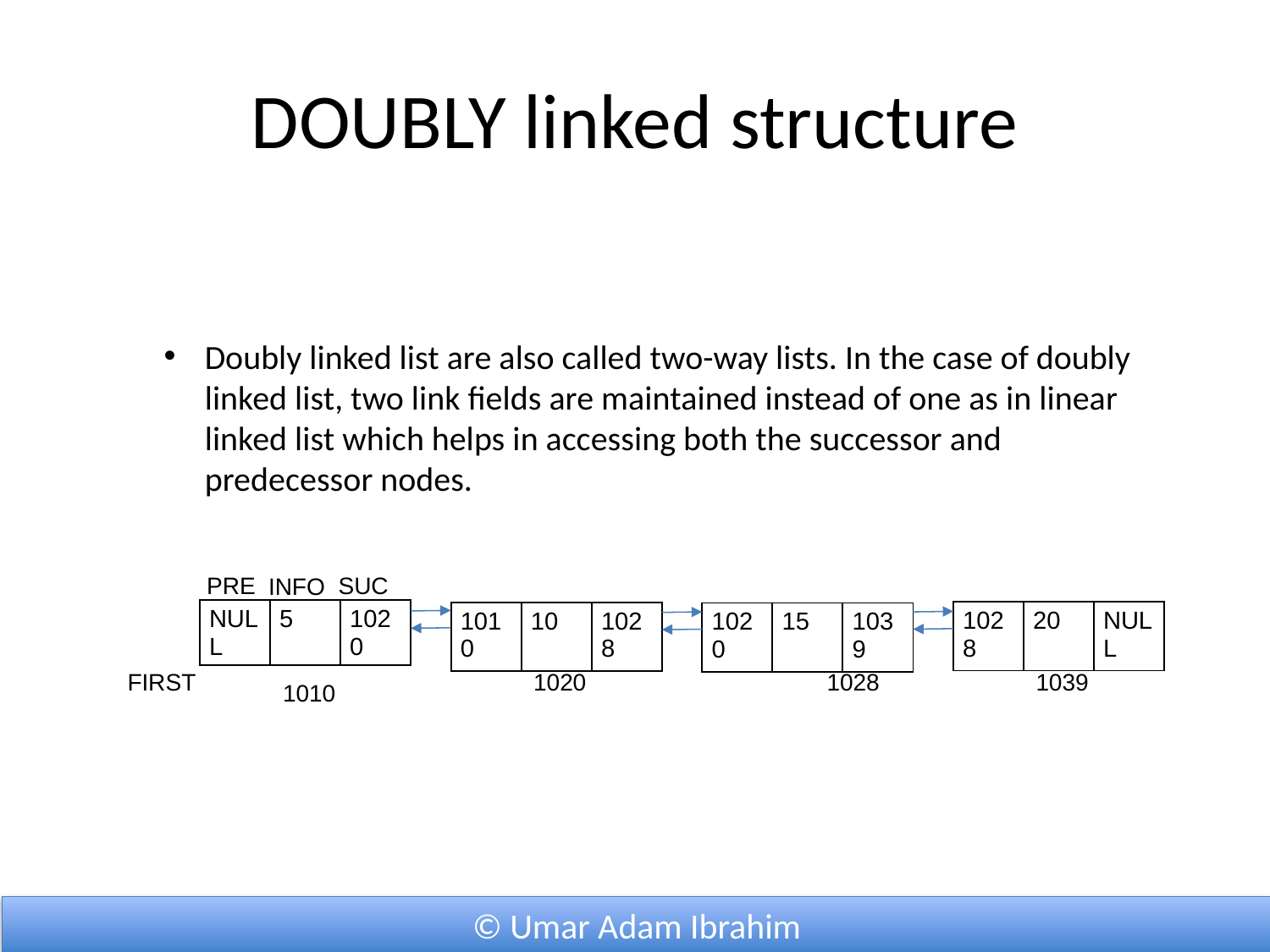

# DOUBLY linked structure
Doubly linked list are also called two-way lists. In the case of doubly linked list, two link fields are maintained instead of one as in linear linked list which helps in accessing both the successor and predecessor nodes.
PRE
SUC
INFO
| NULL | 5 | 1020 |
| --- | --- | --- |
| 1028 | 20 | NULL |
| --- | --- | --- |
| 1010 | 10 | 1028 |
| --- | --- | --- |
| 1020 | 15 | 1039 |
| --- | --- | --- |
FIRST
1020
1028
1039
1010
© Umar Adam Ibrahim